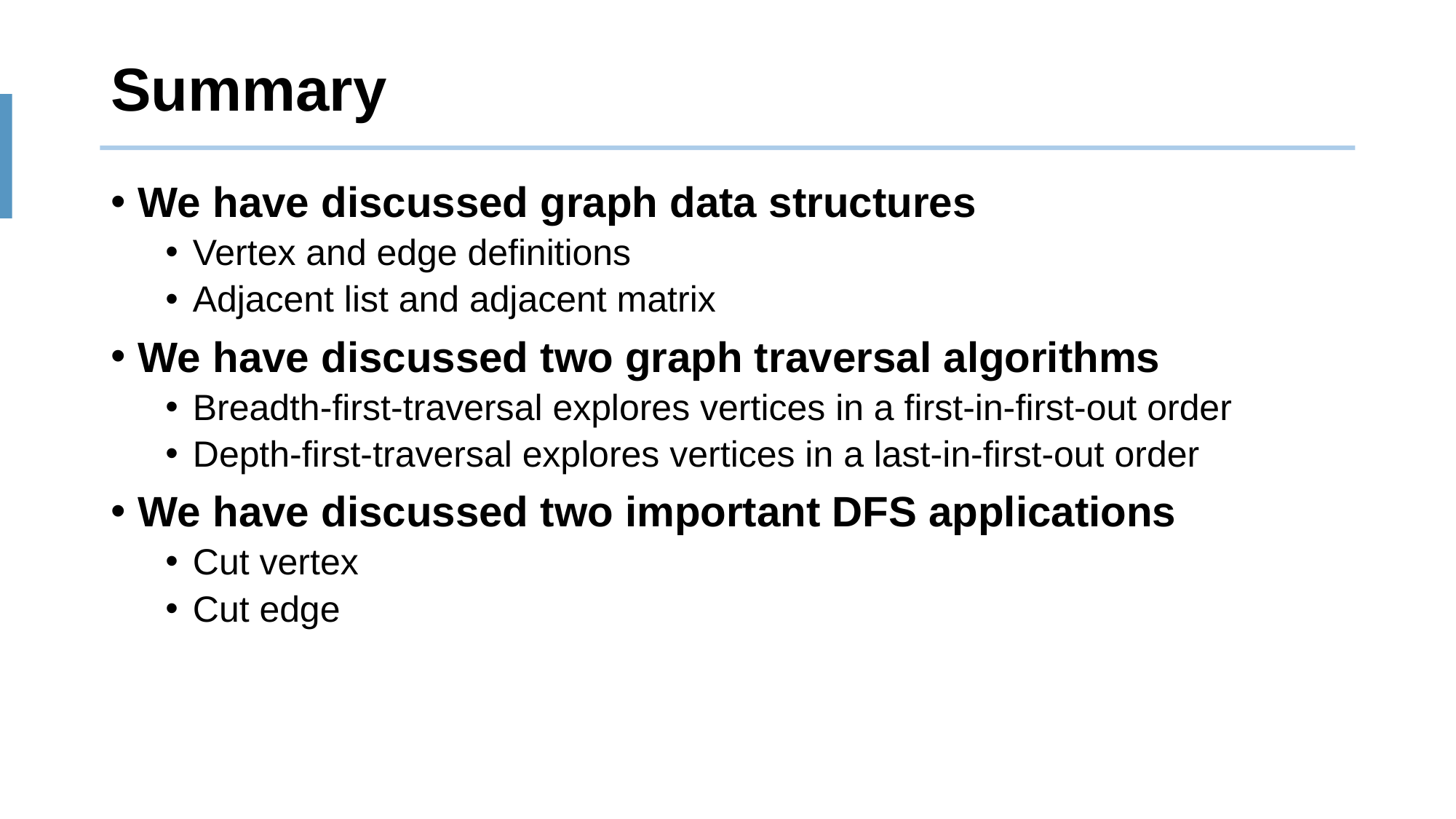

# Summary
We have discussed graph data structures
Vertex and edge definitions
Adjacent list and adjacent matrix
We have discussed two graph traversal algorithms
Breadth-first-traversal explores vertices in a first-in-first-out order
Depth-first-traversal explores vertices in a last-in-first-out order
We have discussed two important DFS applications
Cut vertex
Cut edge